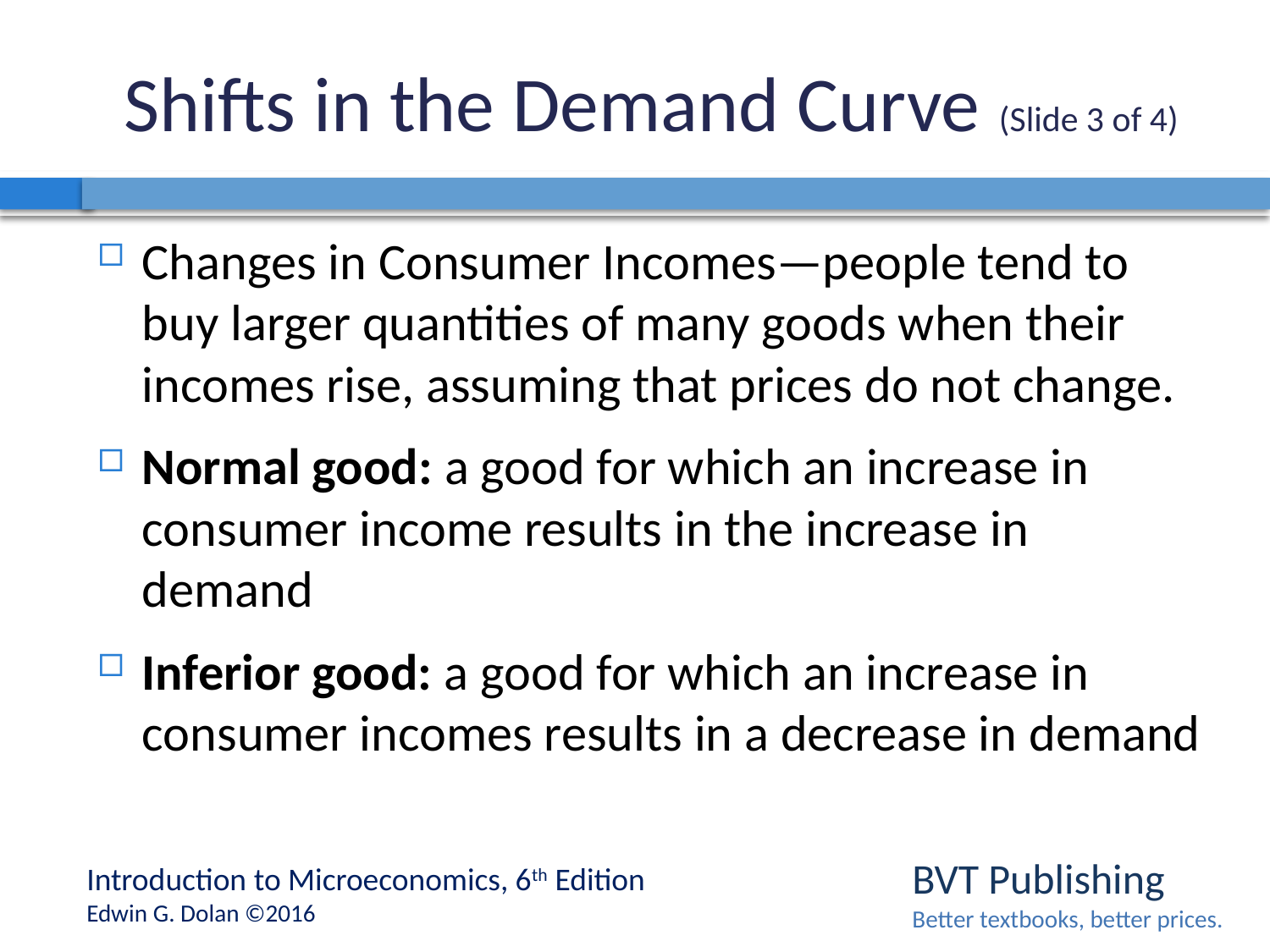

# Shifts in the Demand Curve (Slide 3 of 4)
Changes in Consumer Incomes—people tend to buy larger quantities of many goods when their incomes rise, assuming that prices do not change.
Normal good: a good for which an increase in consumer income results in the increase in demand
Inferior good: a good for which an increase in consumer incomes results in a decrease in demand